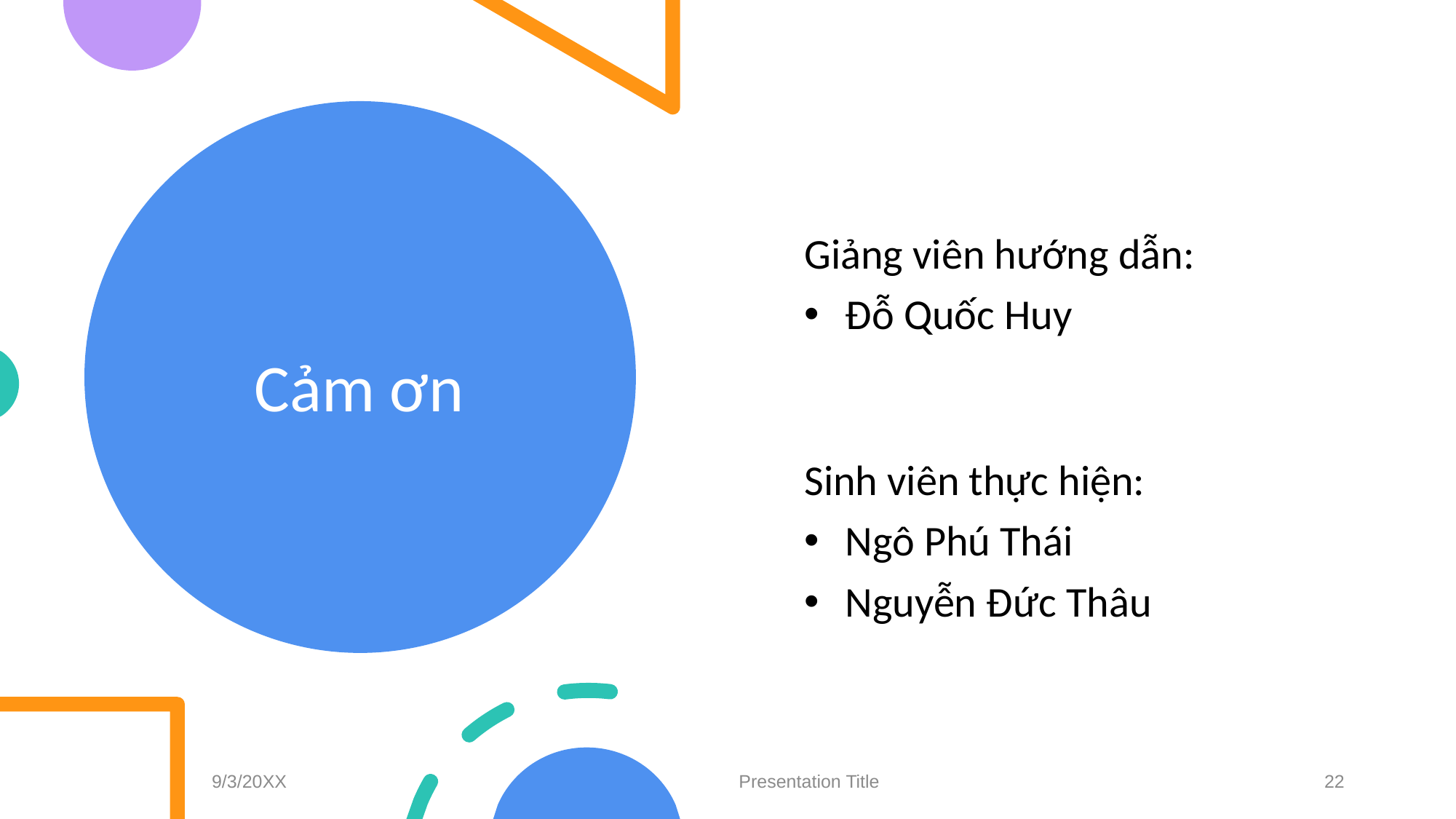

# Cảm ơn
Giảng viên hướng dẫn:
Đỗ Quốc Huy
Sinh viên thực hiện:
Ngô Phú Thái
Nguyễn Đức Thâu
9/3/20XX
Presentation Title
22